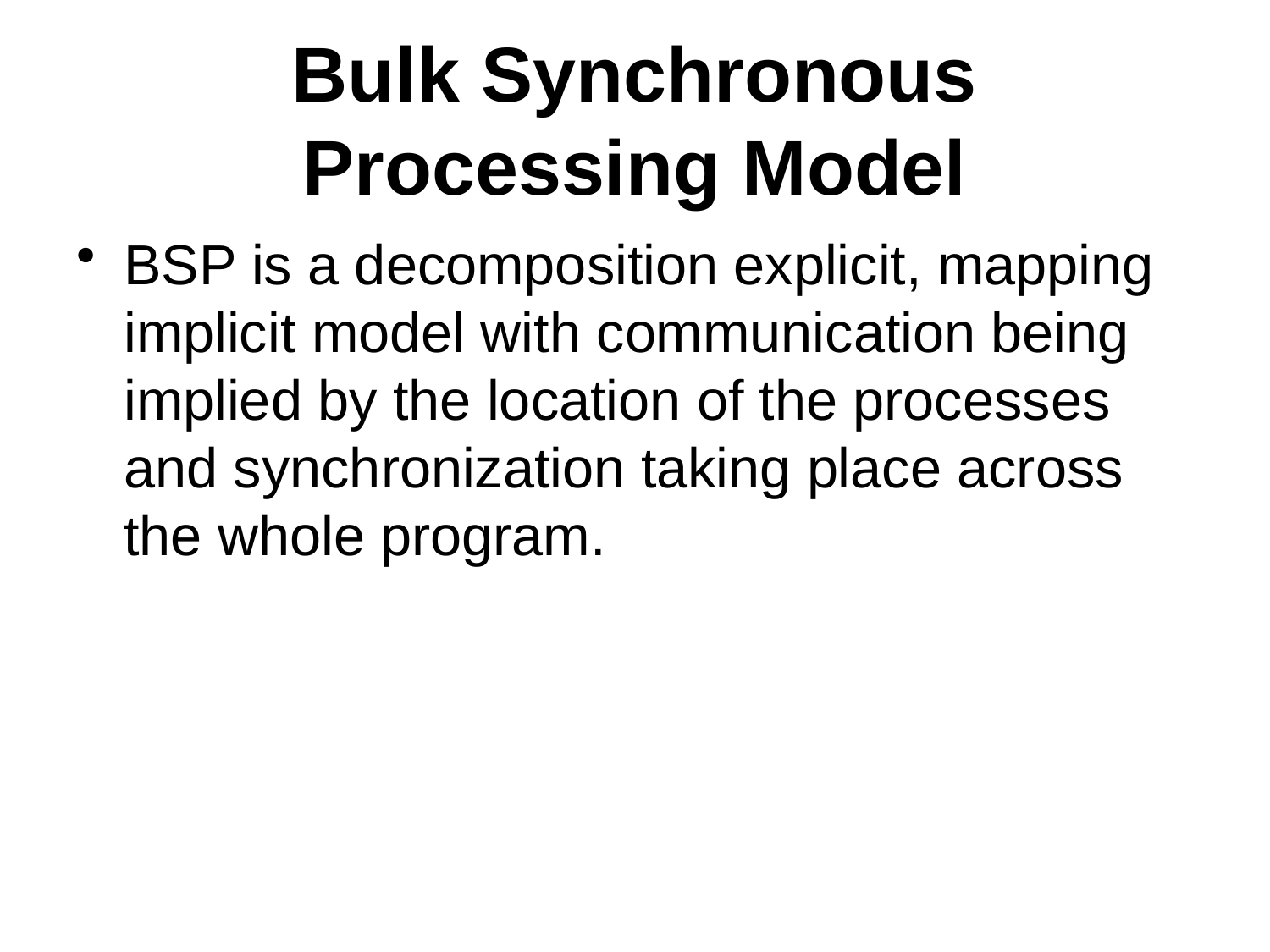

# Bulk Synchronous Processing Model
BSP is a decomposition explicit, mapping implicit model with communication being implied by the location of the processes and synchronization taking place across the whole program.